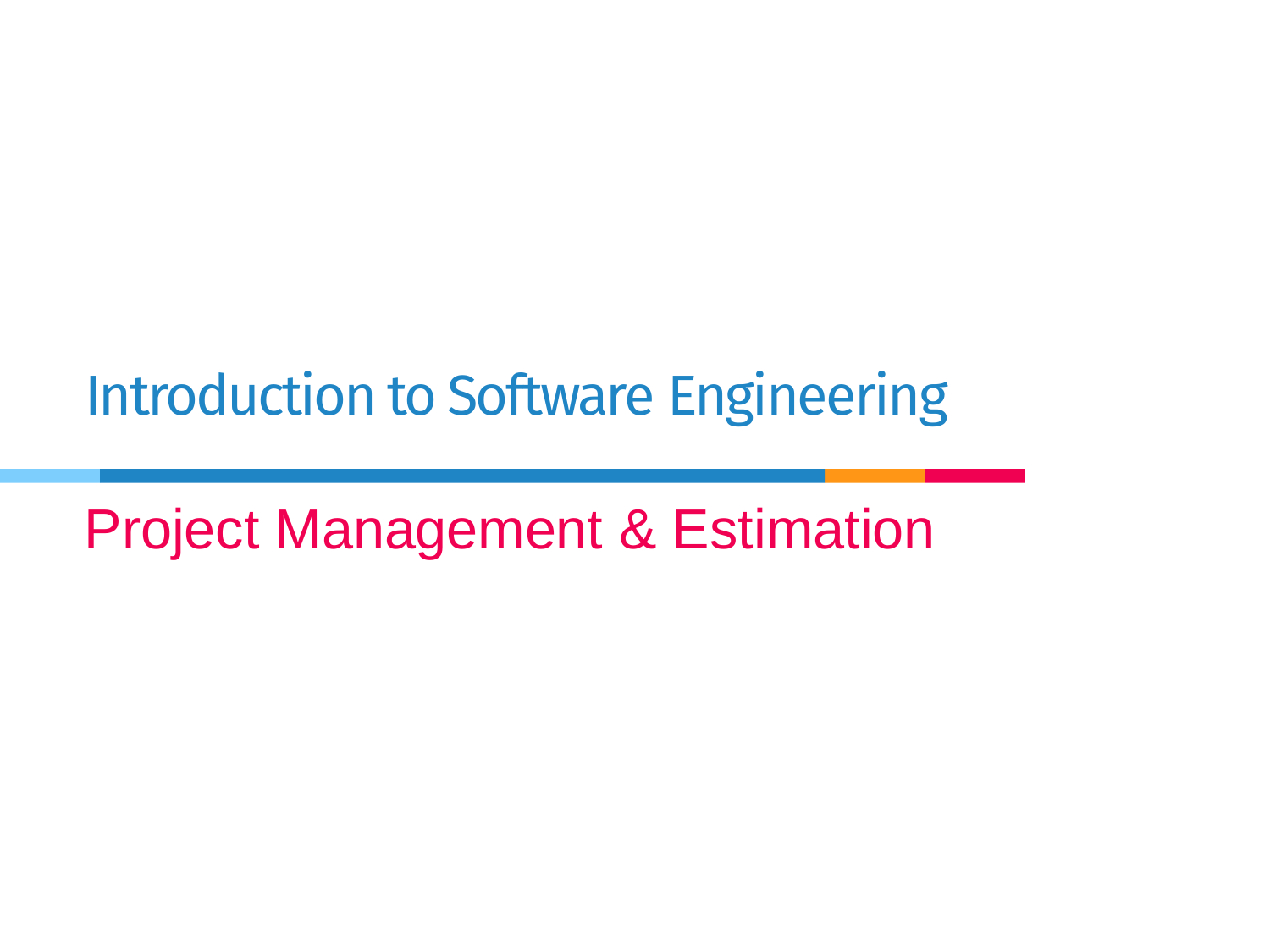

# Introduction to Software Engineering

Project Management & Estimation